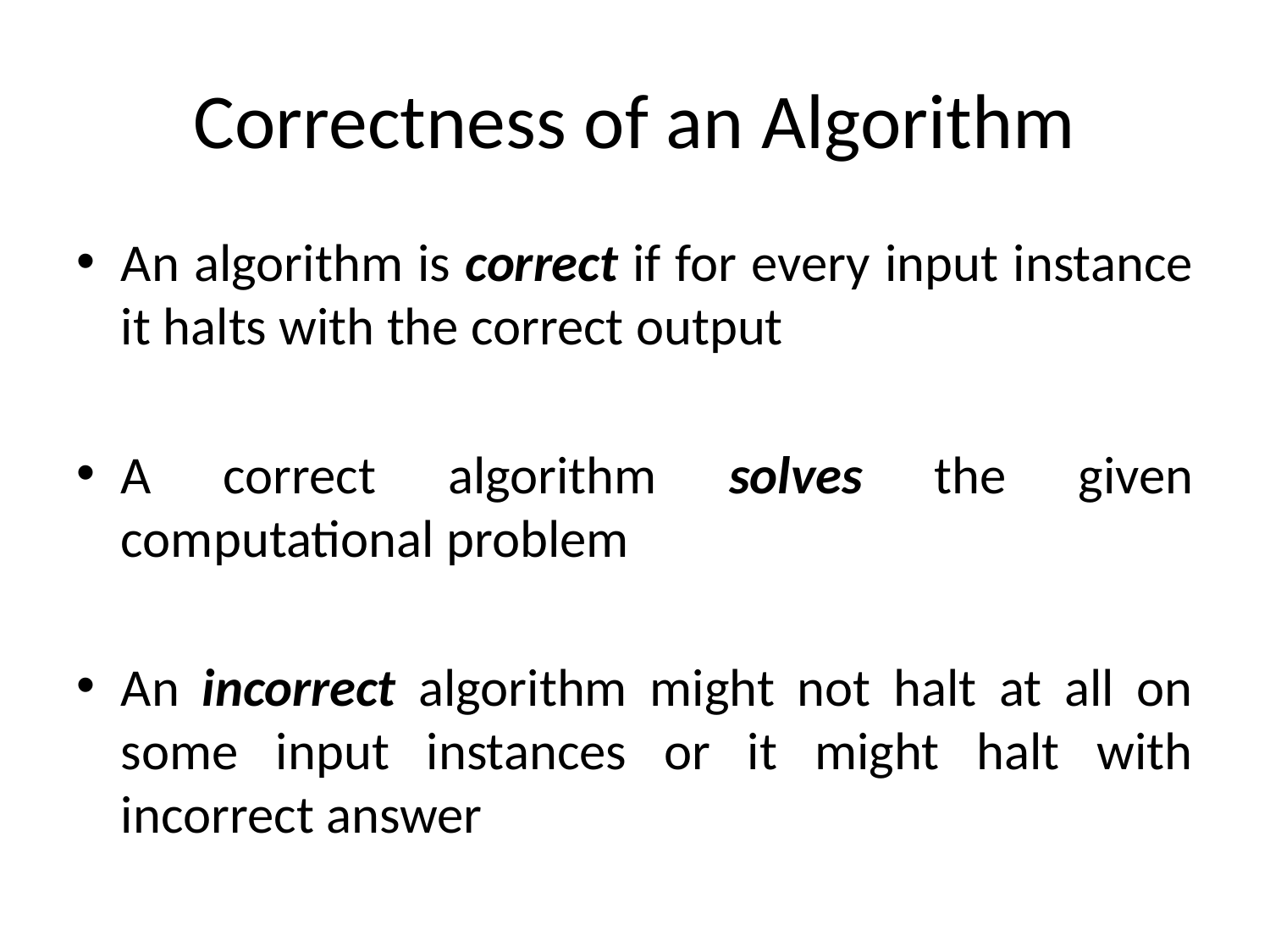

# Correctness of an Algorithm
An algorithm is correct if for every input instance it halts with the correct output

A correct algorithm solves the given computational problem

An incorrect algorithm might not halt at all on some input instances or it might halt with incorrect answer